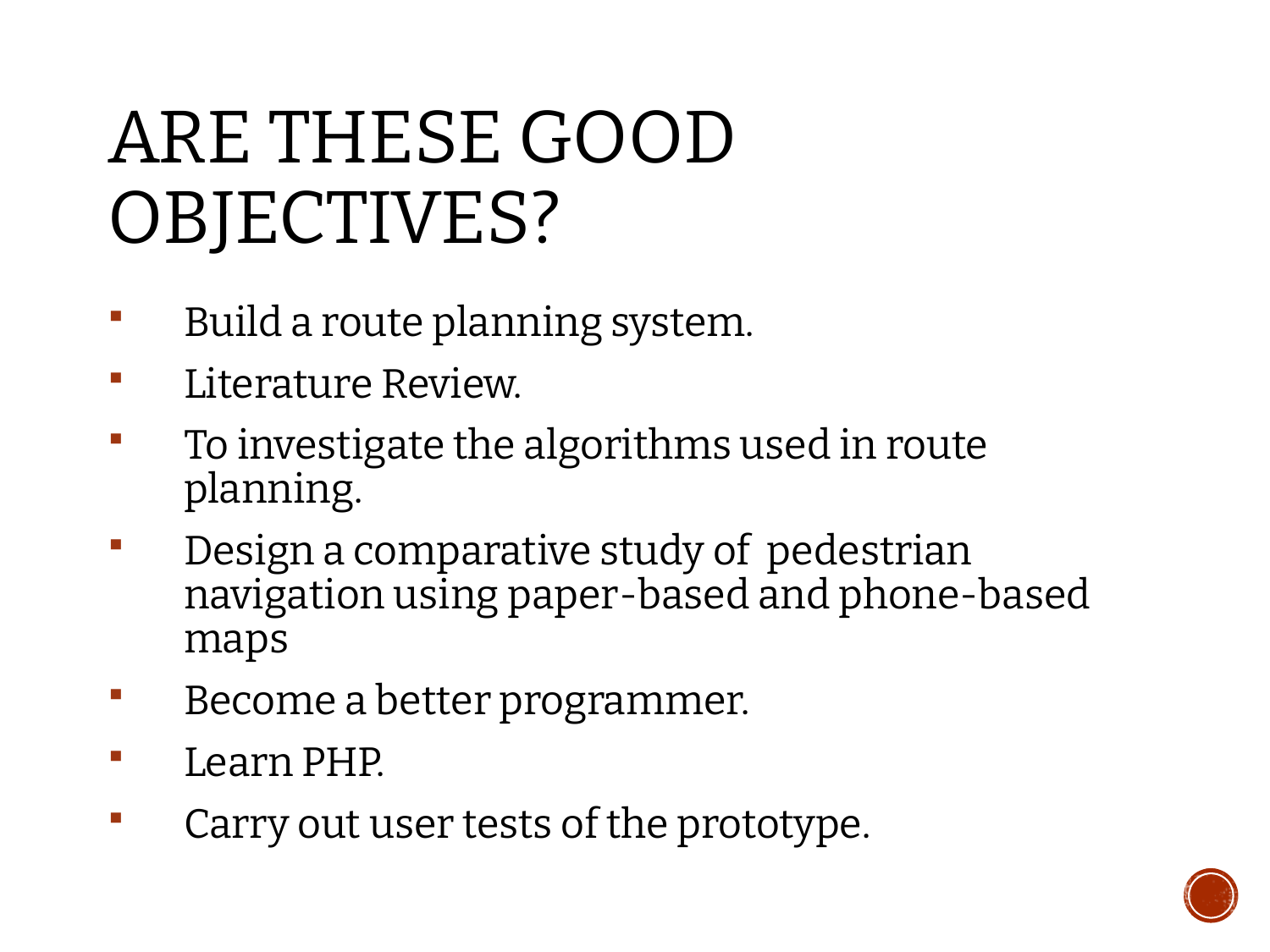

# Are these good objectives?
Build a route planning system.
Literature Review.
To investigate the algorithms used in route planning.
Design a comparative study of  pedestrian navigation using paper-based and phone-based maps
Become a better programmer.
Learn PHP.
Carry out user tests of the prototype.